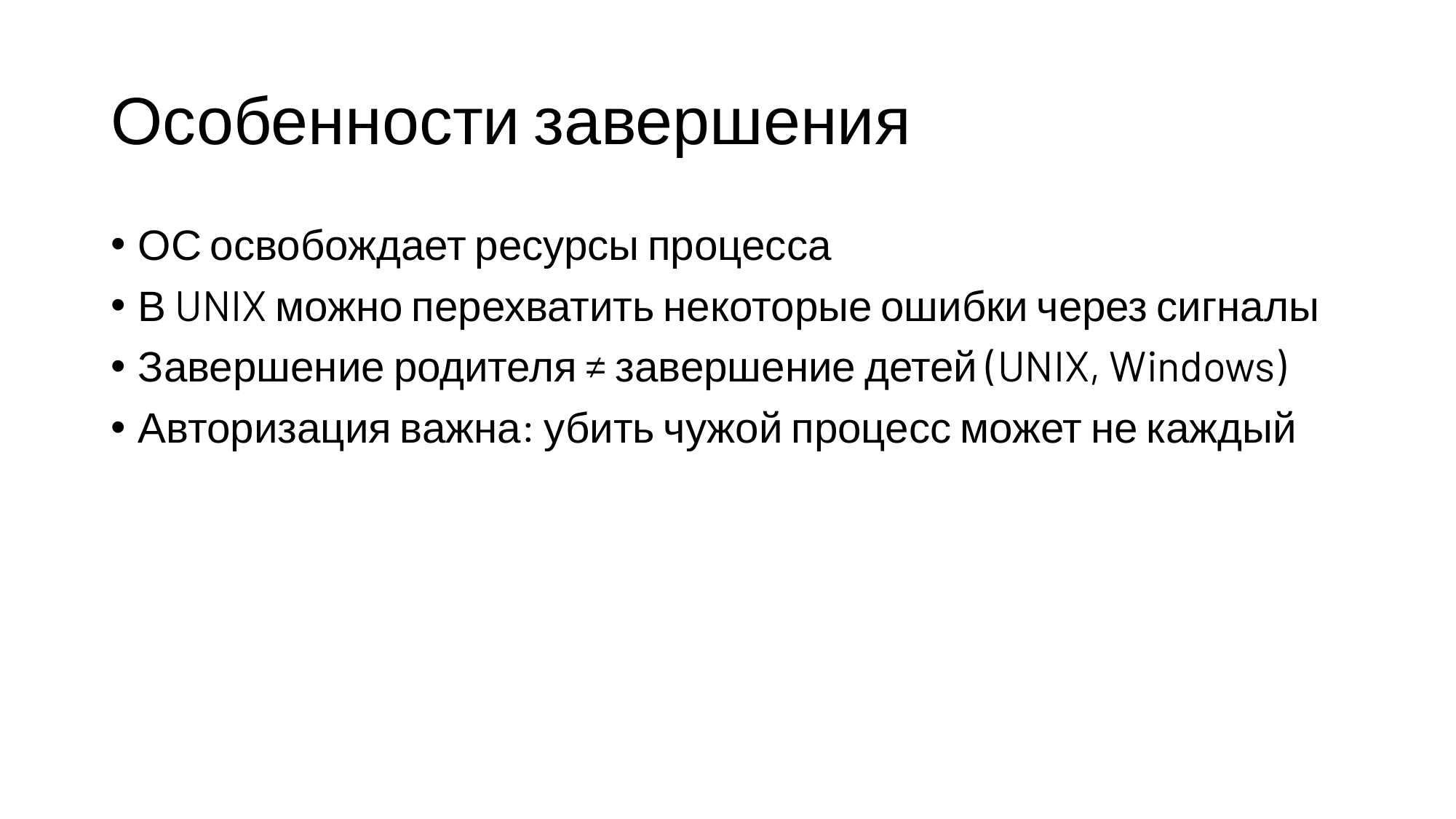

# Особенности завершения
ОС освобождает ресурсы процесса
В UNIX можно перехватить некоторые ошибки через сигналы
Завершение родителя ≠ завершение детей (UNIX, Windows)
Авторизация важна: убить чужой процесс может не каждый